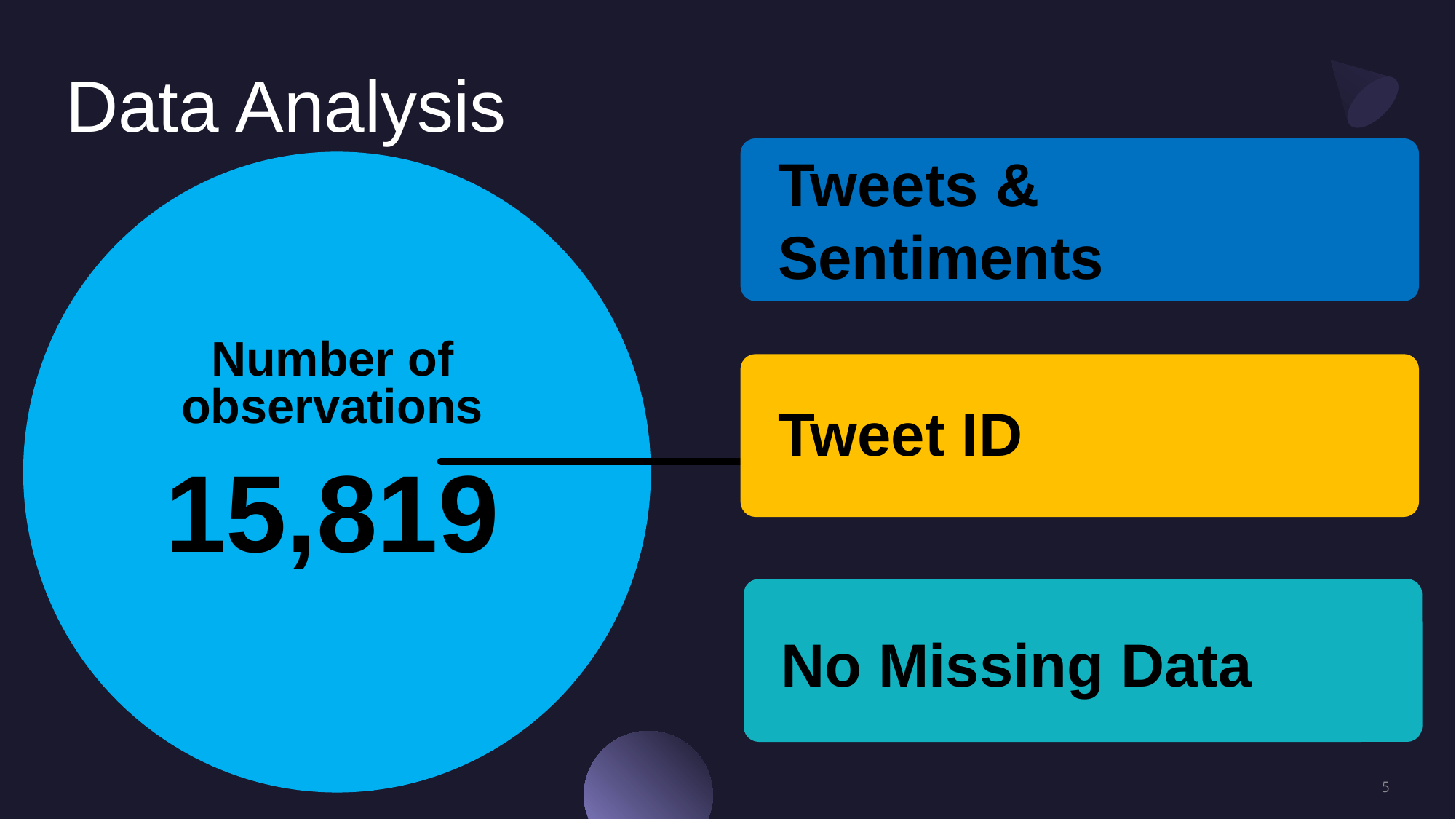

# Data Analysis

Tweets & Sentiments

Tweet ID

No Missing Data

Number of observations

15,819

5